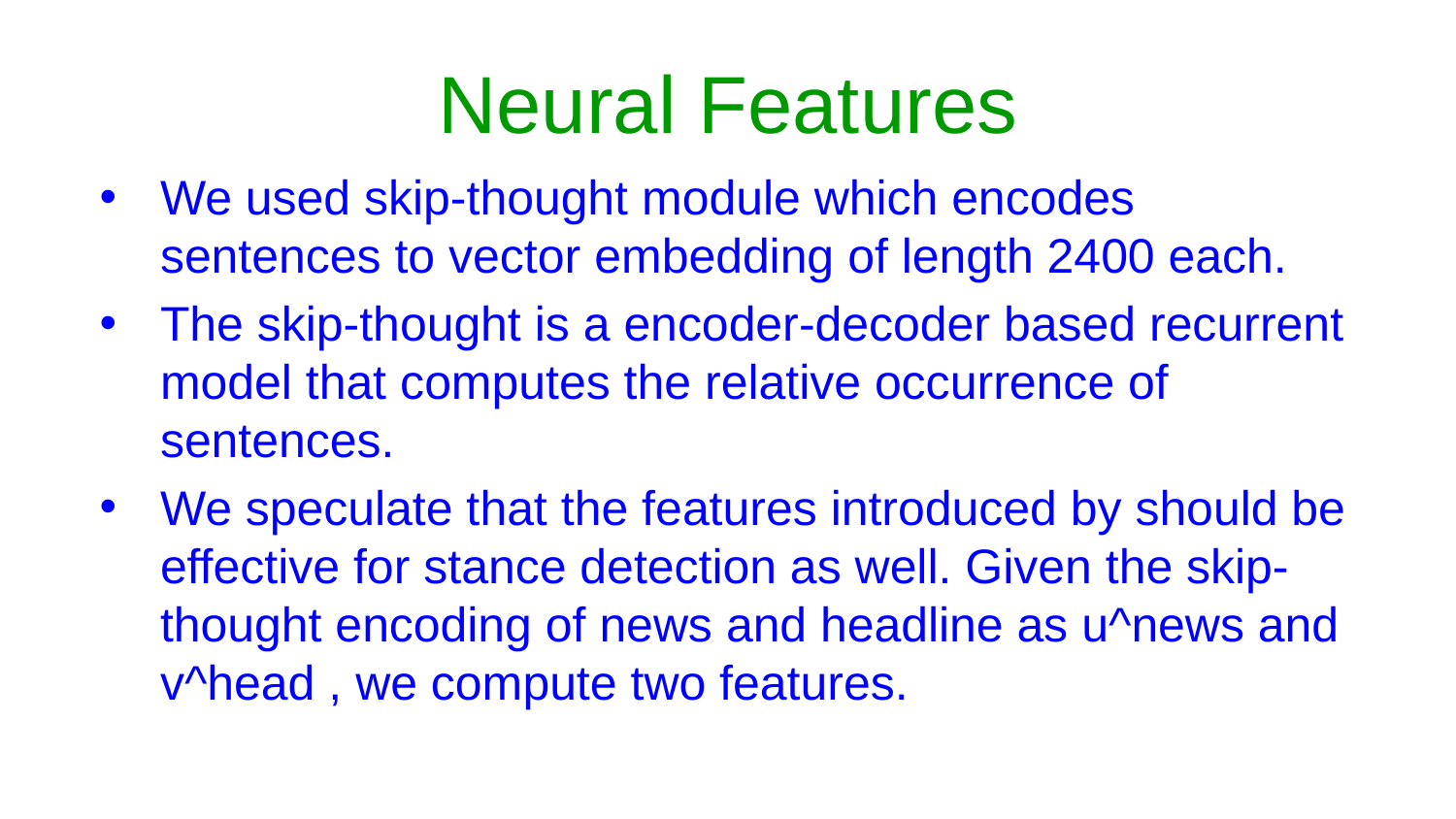

# Neural Features
We used skip-thought module which encodes sentences to vector embedding of length 2400 each.
The skip-thought is a encoder-decoder based recurrent model that computes the relative occurrence of sentences.
We speculate that the features introduced by should be effective for stance detection as well. Given the skip-thought encoding of news and headline as u^news and v^head , we compute two features.